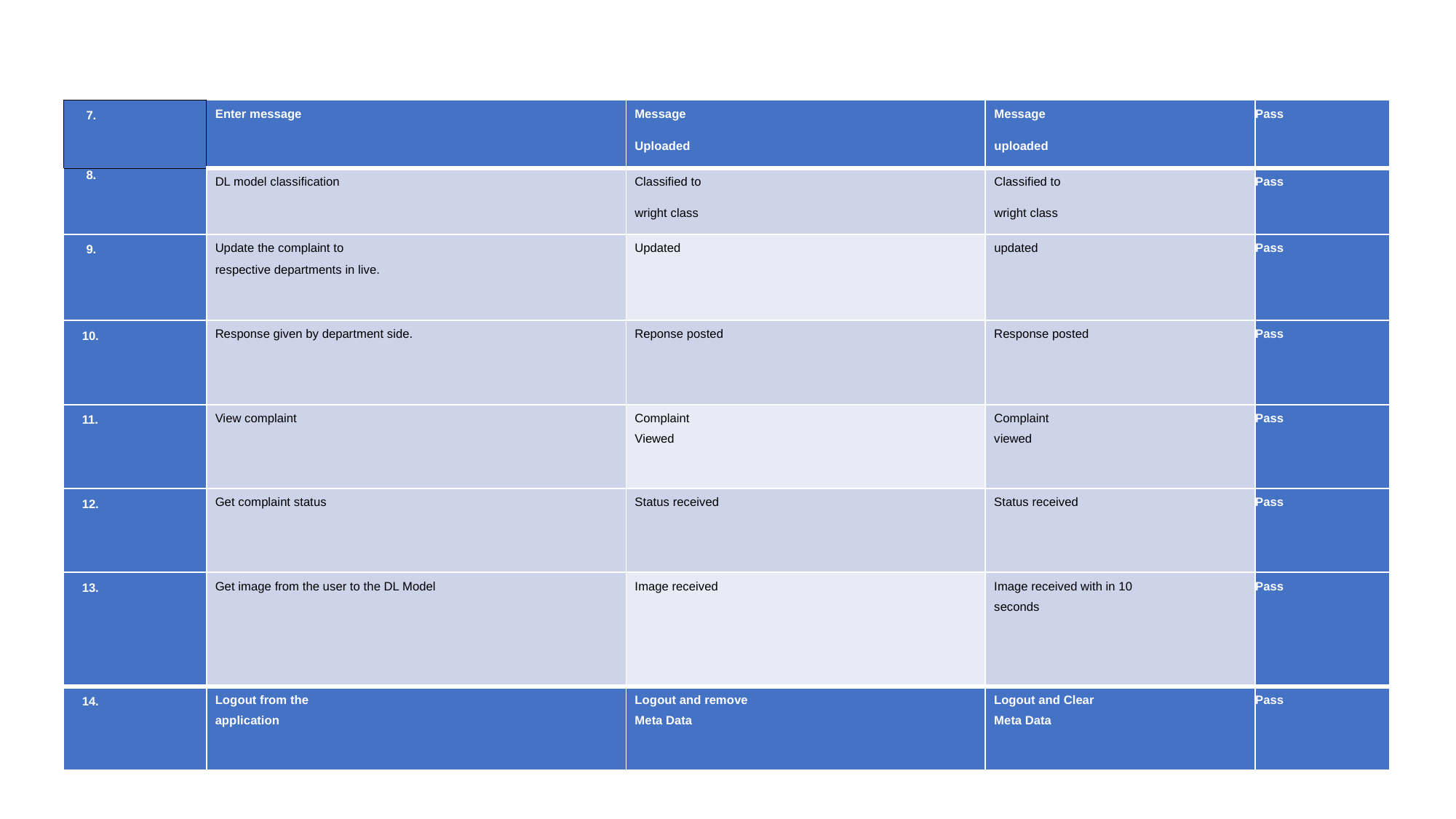

| 7. | Enter message | Message Uploaded | Message uploaded | Pass |
| --- | --- | --- | --- | --- |
| 8. | DL model classification | Classified to wright class | Classified to wright class | Pass |
| 9. | Update the complaint to respective departments in live. | Updated | updated | Pass |
| 10. | Response given by department side. | Reponse posted | Response posted | Pass |
| 11. | View complaint | Complaint Viewed | Complaint viewed | Pass |
| 12. | Get complaint status | Status received | Status received | Pass |
| 13. | Get image from the user to the DL Model | Image received | Image received with in 10 seconds | Pass |
| 14. | Logout from the application | Logout and remove Meta Data | Logout and Clear Meta Data | Pass |